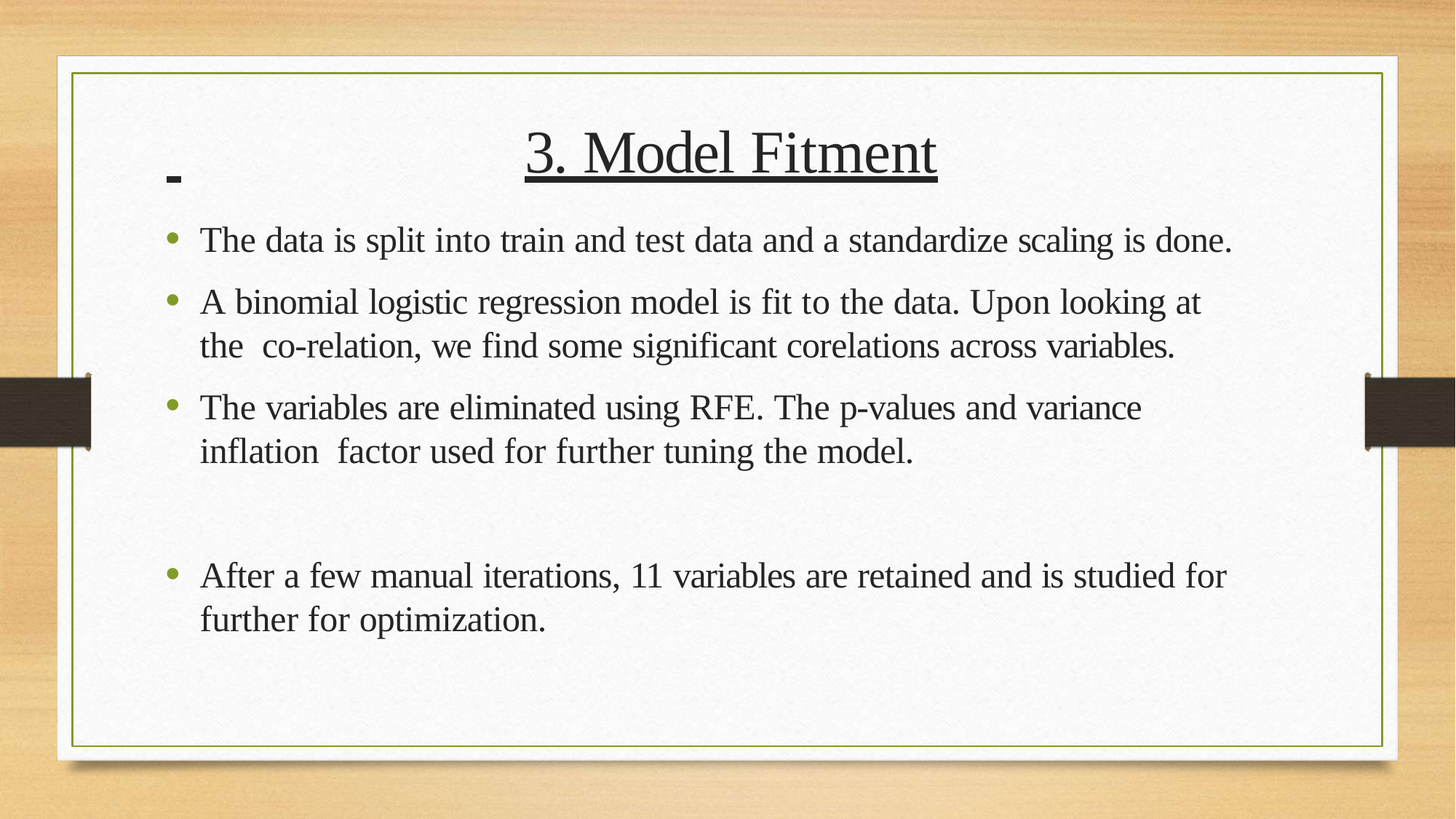

# 3. Model Fitment
The data is split into train and test data and a standardize scaling is done.
A binomial logistic regression model is fit to the data. Upon looking at the  co-relation, we find some significant corelations across variables.
The variables are eliminated using RFE. The p-values and variance inflation  factor used for further tuning the model.

After a few manual iterations, 11 variables are retained and is studied for
further for optimization.